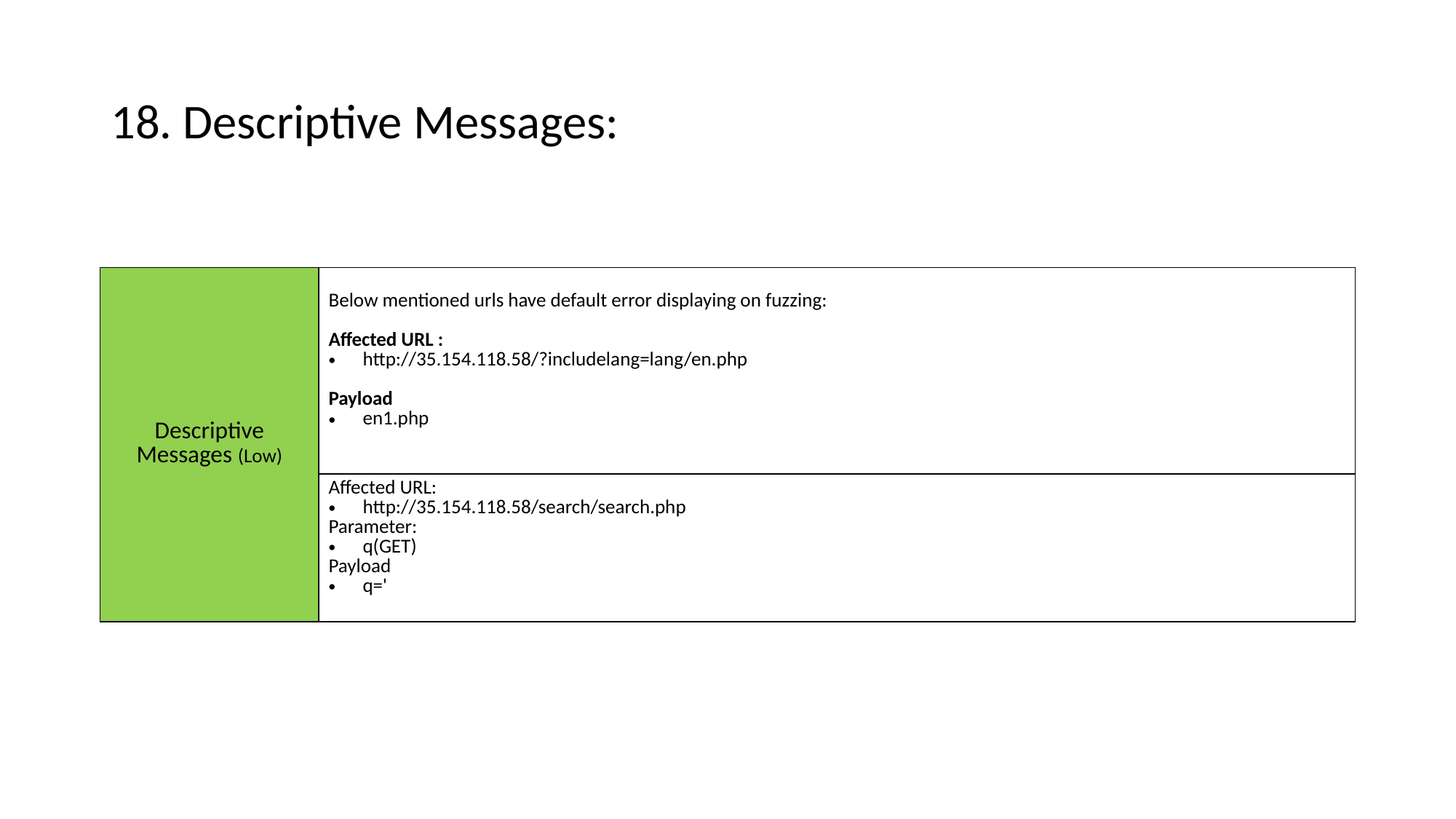

# 18. Descriptive Messages:
|  |  |
| --- | --- |
| Descriptive Messages (Low) | Below mentioned urls have default error displaying on fuzzing: Affected URL : http://35.154.118.58/?includelang=lang/en.php Payload en1.php |
|  | Affected URL: http://35.154.118.58/search/search.php Parameter: q(GET) Payload q=' |